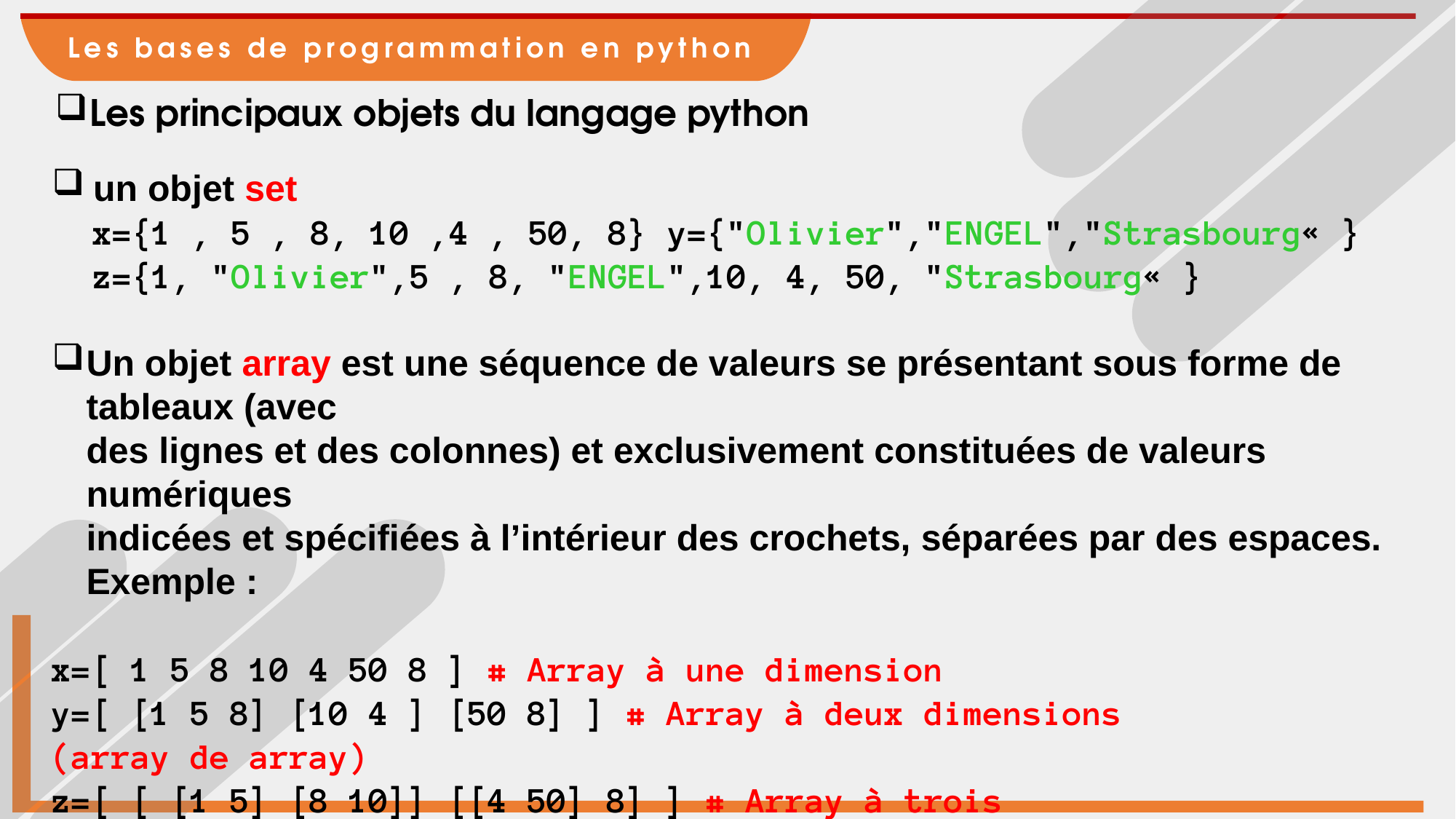

Les bases de programmation en python

Les principaux objets du langage python

un objet set
x={1 , 5 , 8, 10 ,4 , 50, 8} y={"Olivier","ENGEL","Strasbourg« }
z={1, "Olivier",5 , 8, "ENGEL",10, 4, 50, "Strasbourg« }

Un objet array est une séquence de valeurs se présentant sous forme de tableaux (avec
des lignes et des colonnes) et exclusivement constituées de valeurs numériques
indicées et spécifiées à l’intérieur des crochets, séparées par des espaces. Exemple :
x=[ 1 5 8 10 4 50 8 ] # Array à une dimension
y=[ [1 5 8] [10 4 ] [50 8] ] # Array à deux dimensions
(array de array)
z=[ [ [1 5] [8 10]] [[4 50] 8] ] # Array à trois
dimensions (array de array de array)